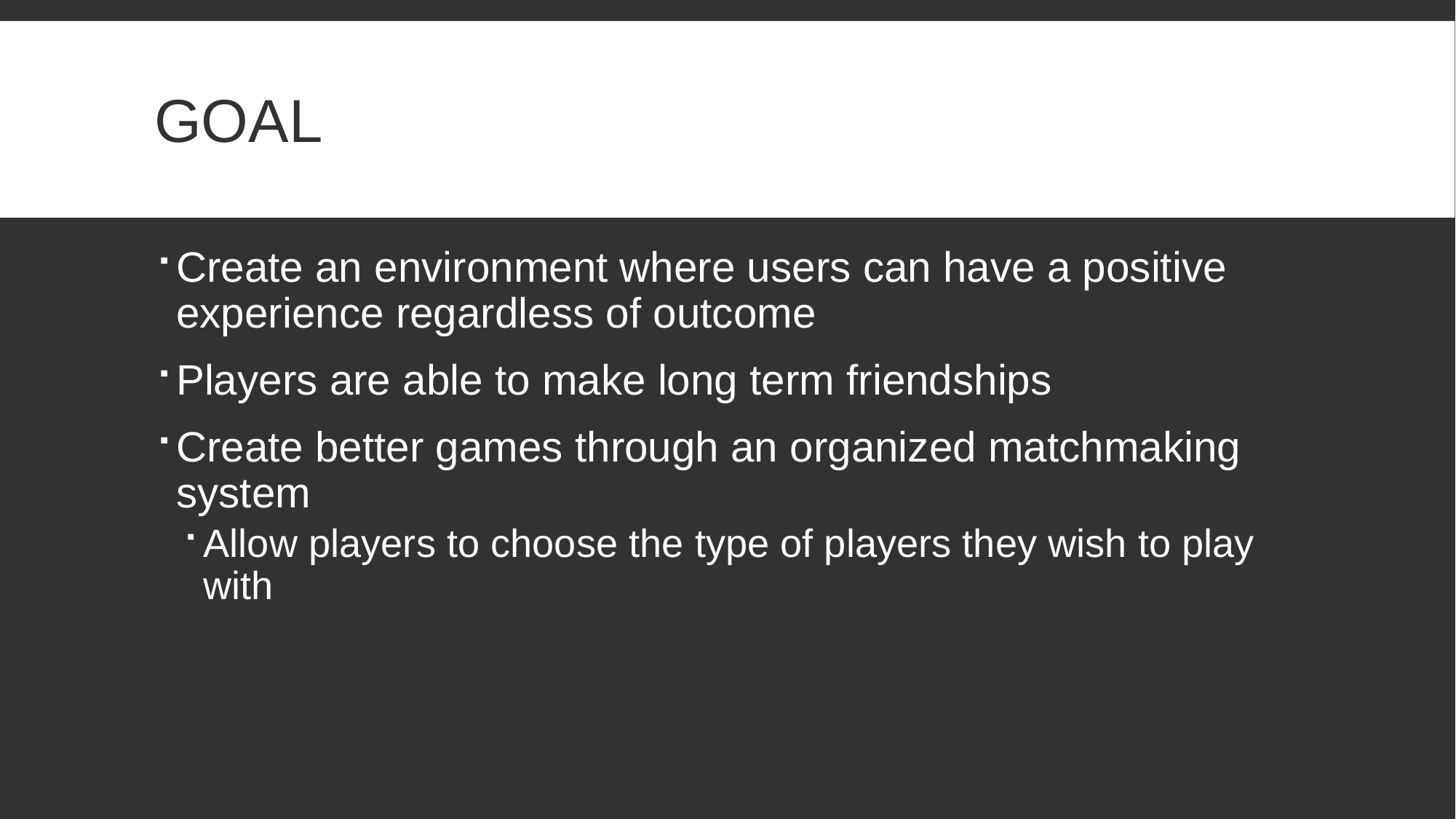

# goal
Create an environment where users can have a positive experience regardless of outcome
Players are able to make long term friendships
Create better games through an organized matchmaking system
Allow players to choose the type of players they wish to play with